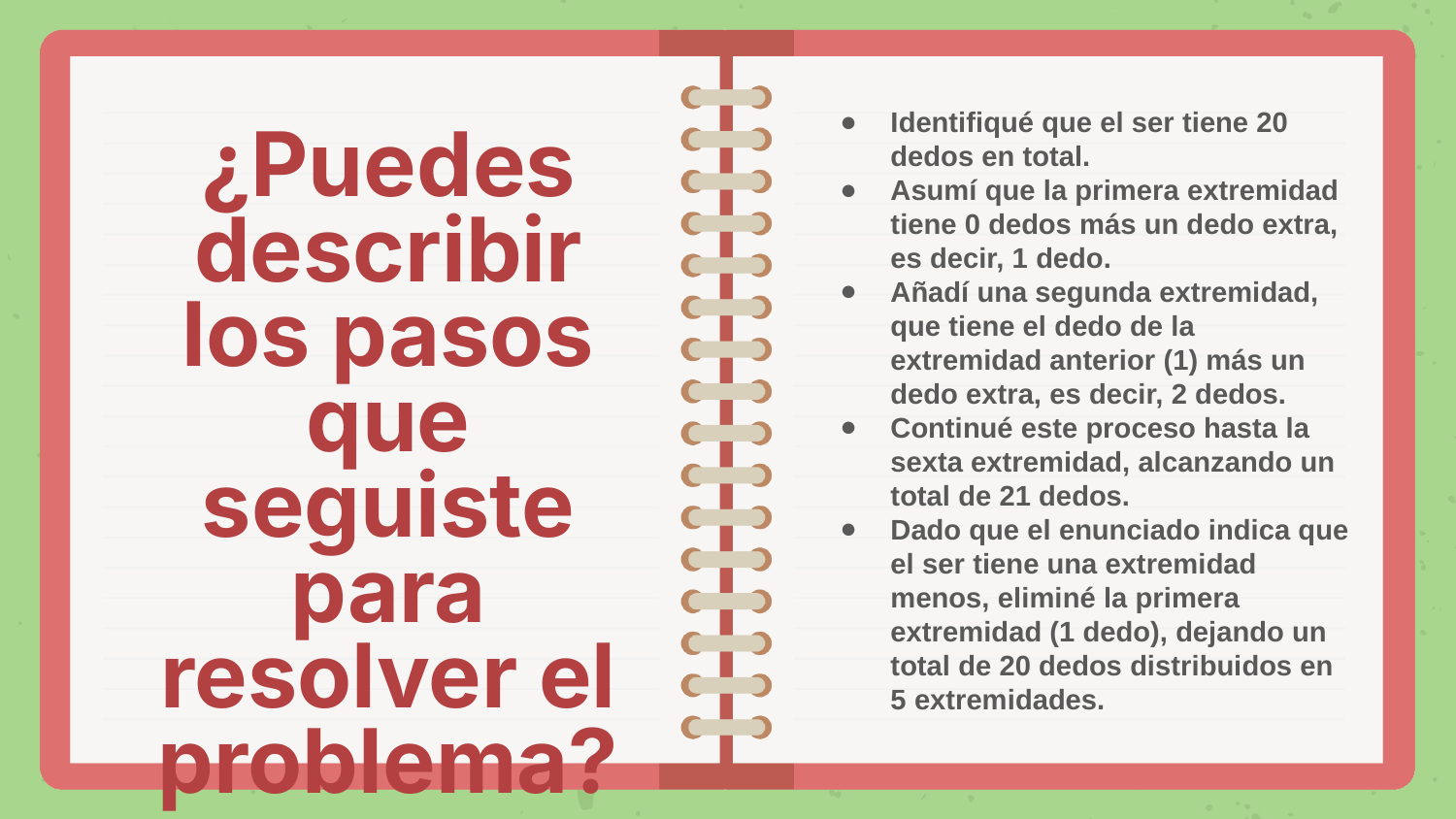

Identifiqué que el ser tiene 20 dedos en total.
Asumí que la primera extremidad tiene 0 dedos más un dedo extra, es decir, 1 dedo.
Añadí una segunda extremidad, que tiene el dedo de la extremidad anterior (1) más un dedo extra, es decir, 2 dedos.
Continué este proceso hasta la sexta extremidad, alcanzando un total de 21 dedos.
Dado que el enunciado indica que el ser tiene una extremidad menos, eliminé la primera extremidad (1 dedo), dejando un total de 20 dedos distribuidos en 5 extremidades.
# ¿Puedes describir los pasos que seguiste para resolver el problema?